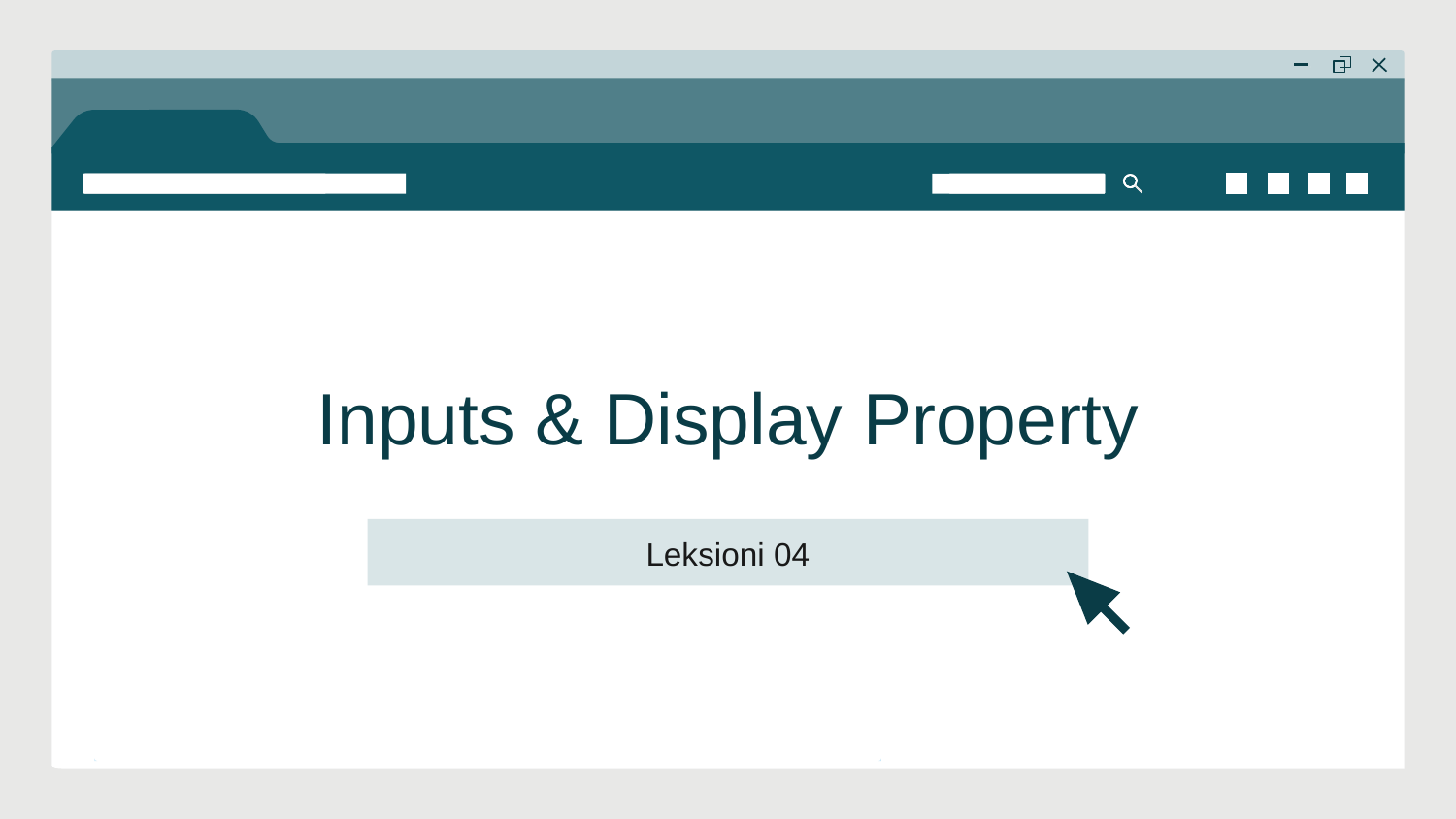

# Inputs & Display Property
Leksioni 04